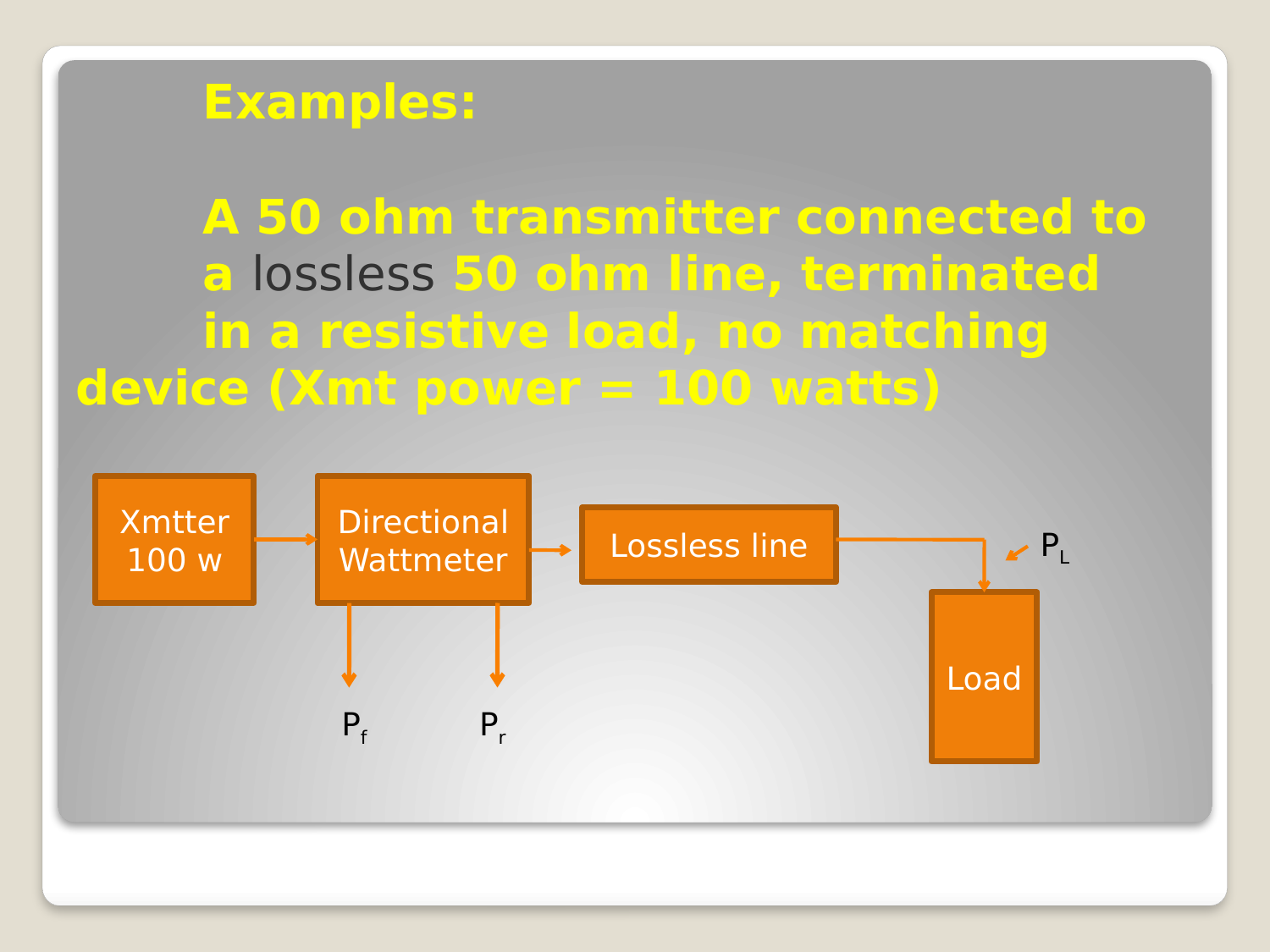

# Examples: A 50 ohm transmitter connected 	to   	a lossless 50 ohm line, terminated  	in a resistive load, no matching 	device (Xmt power = 100 watts)
Xmtter
100 w
Directional
Wattmeter
Lossless line
PL
Load
Pf
Pr